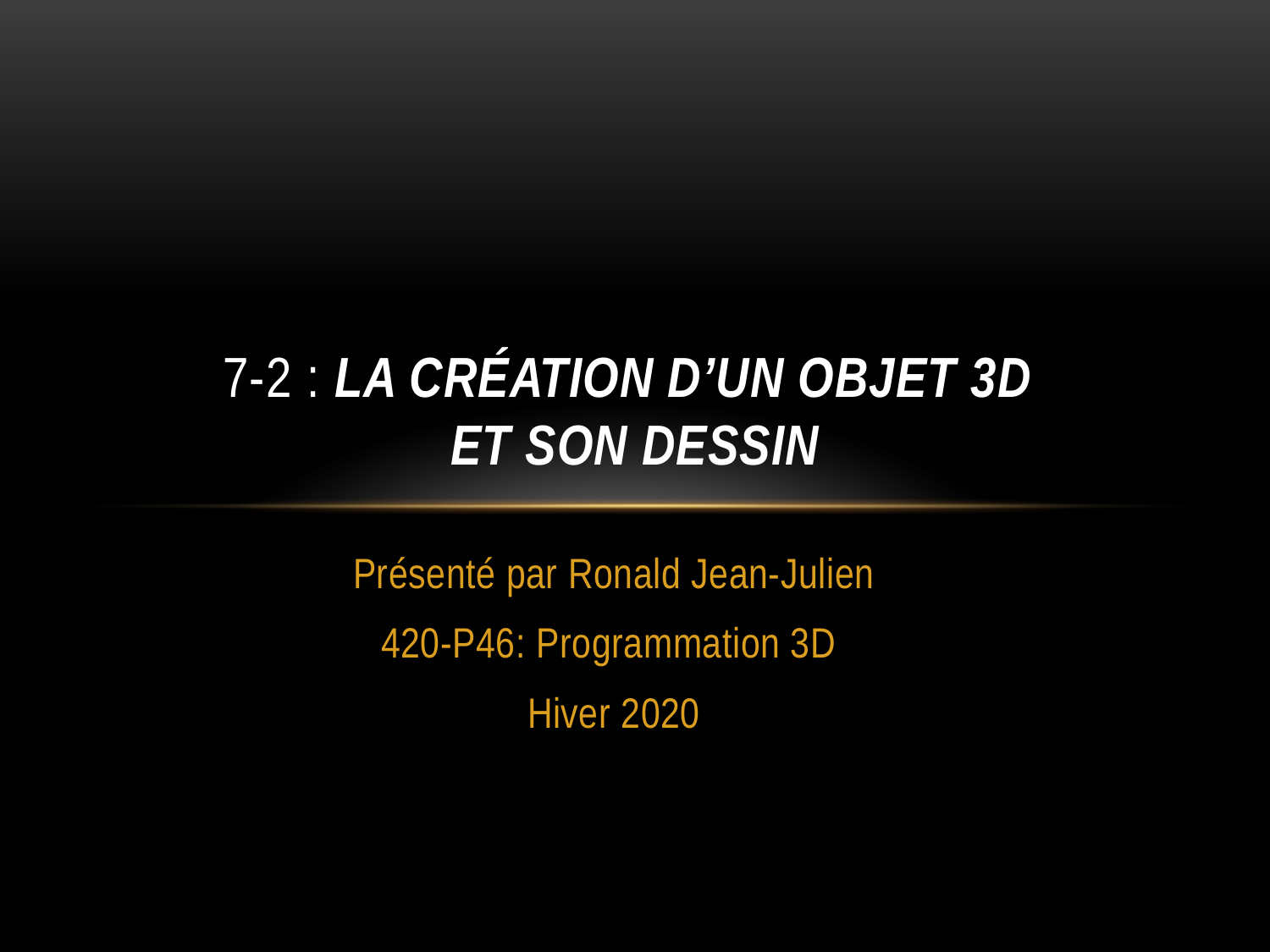

# 7-2 : La création d’un objet 3D et son dessin
Présenté par Ronald Jean-Julien
420-P46: Programmation 3D
Hiver 2020